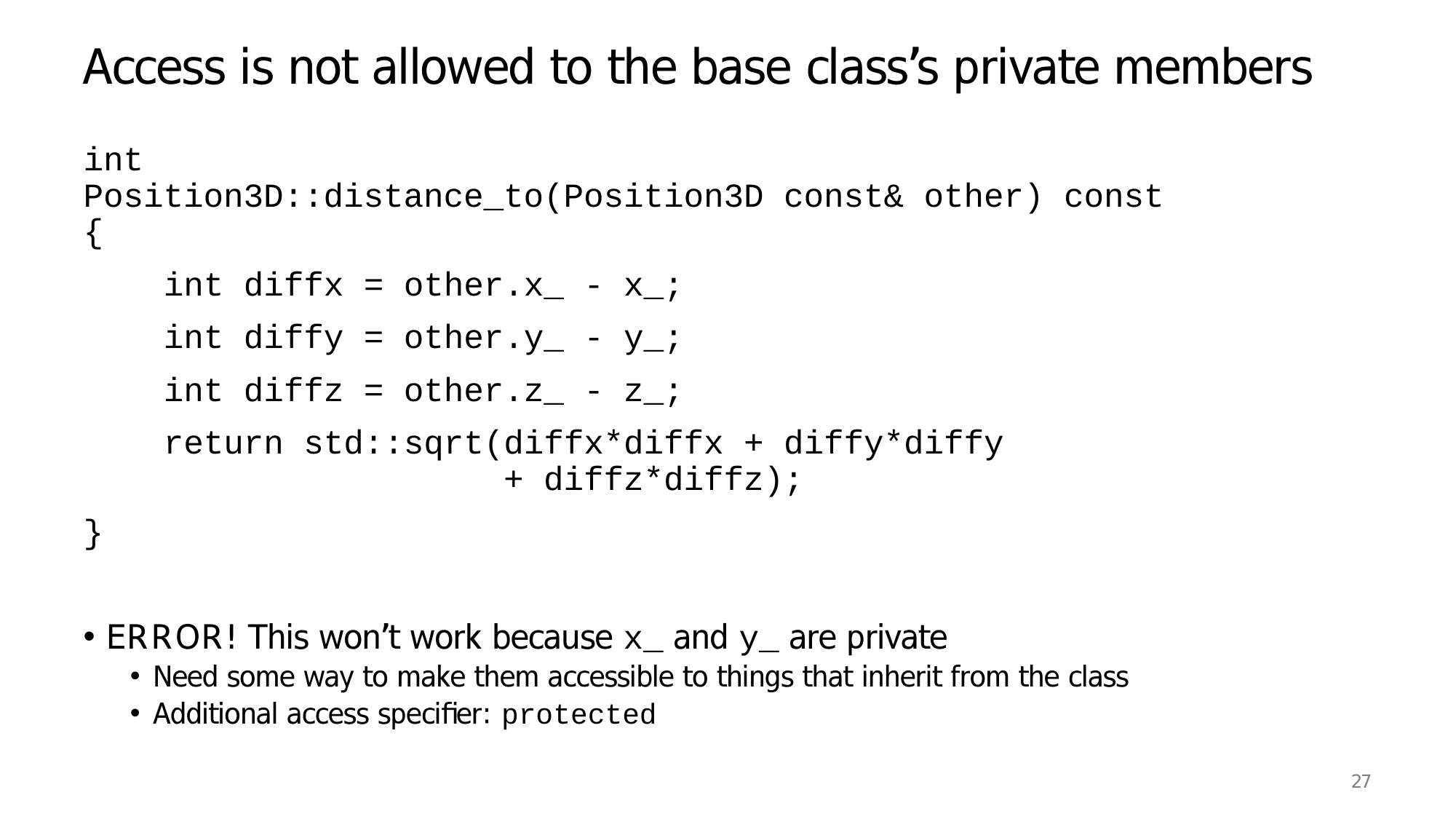

# Access is not allowed to the base class’s private members
int
Position3D::distance_to(Position3D const& other) const
{
    int diffx = other.x_ - x_;
    int diffy = other.y_ - y_;
    int diffz = other.z_ - z_;
    return std::sqrt(diffx*diffx + diffy*diffy
                     + diffz*diffz);
}

ERROR! This won’t work because x_ and y_ are private
Need some way to make them accessible to things that inherit from the class
Additional access specifier: protected

27